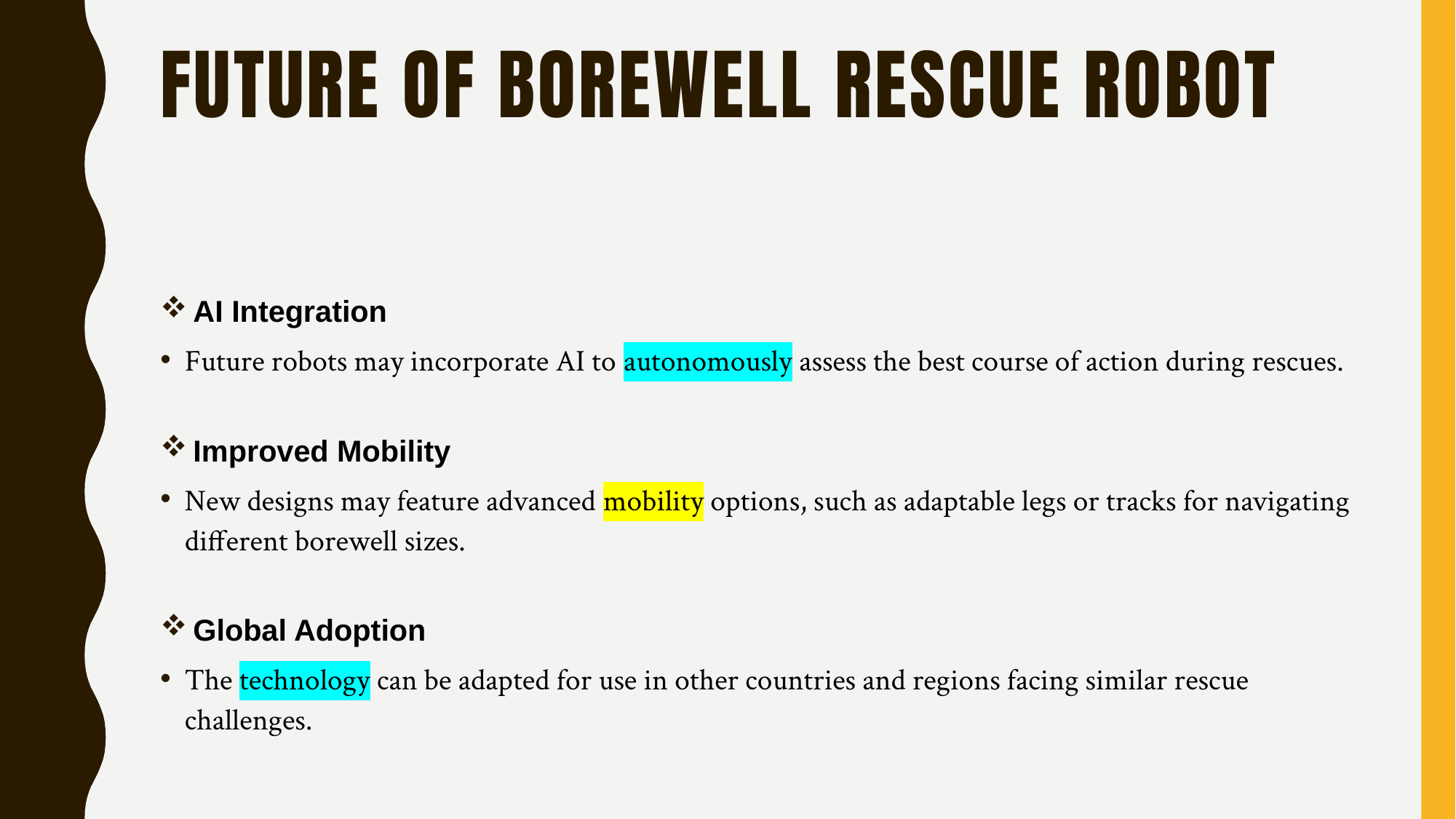

# FUTURE OF BOREWELL RESCUE ROBOT
 AI Integration
Future robots may incorporate AI to autonomously assess the best course of action during rescues.

 Improved Mobility
New designs may feature advanced mobility options, such as adaptable legs or tracks for navigating different borewell sizes.

 Global Adoption
The technology can be adapted for use in other countries and regions facing similar rescue challenges.